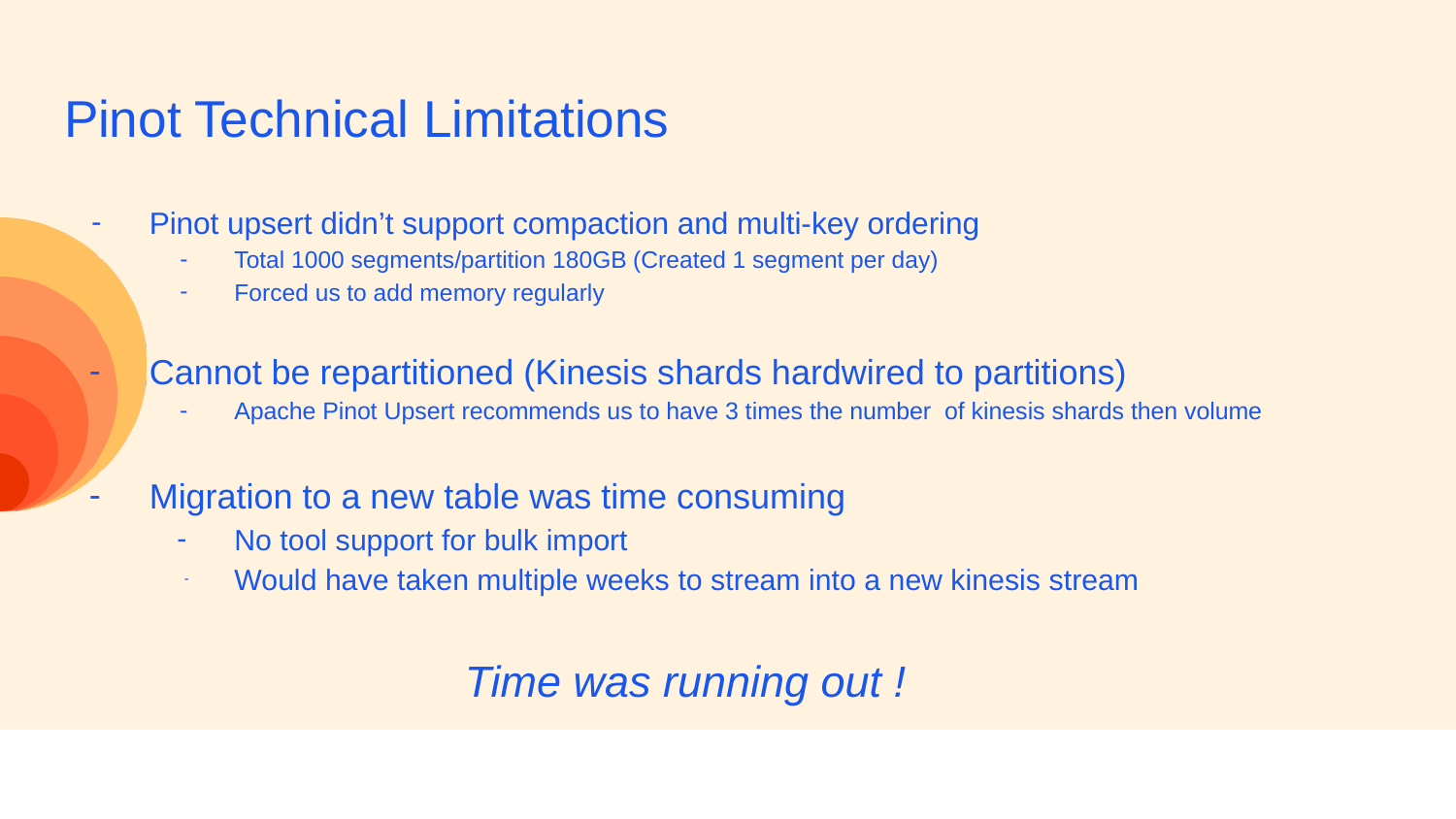

Pinot Technical Limitations
Pinot upsert didn’t support compaction and multi-key ordering
Total 1000 segments/partition 180GB (Created 1 segment per day)
Forced us to add memory regularly

Cannot be repartitioned (Kinesis shards hardwired to partitions)
Apache Pinot Upsert recommends us to have 3 times the number  of kinesis shards then volume

Migration to a new table was time consuming
No tool support for bulk import
Would have taken multiple weeks to stream into a new kinesis stream
                                                           Time was running out !